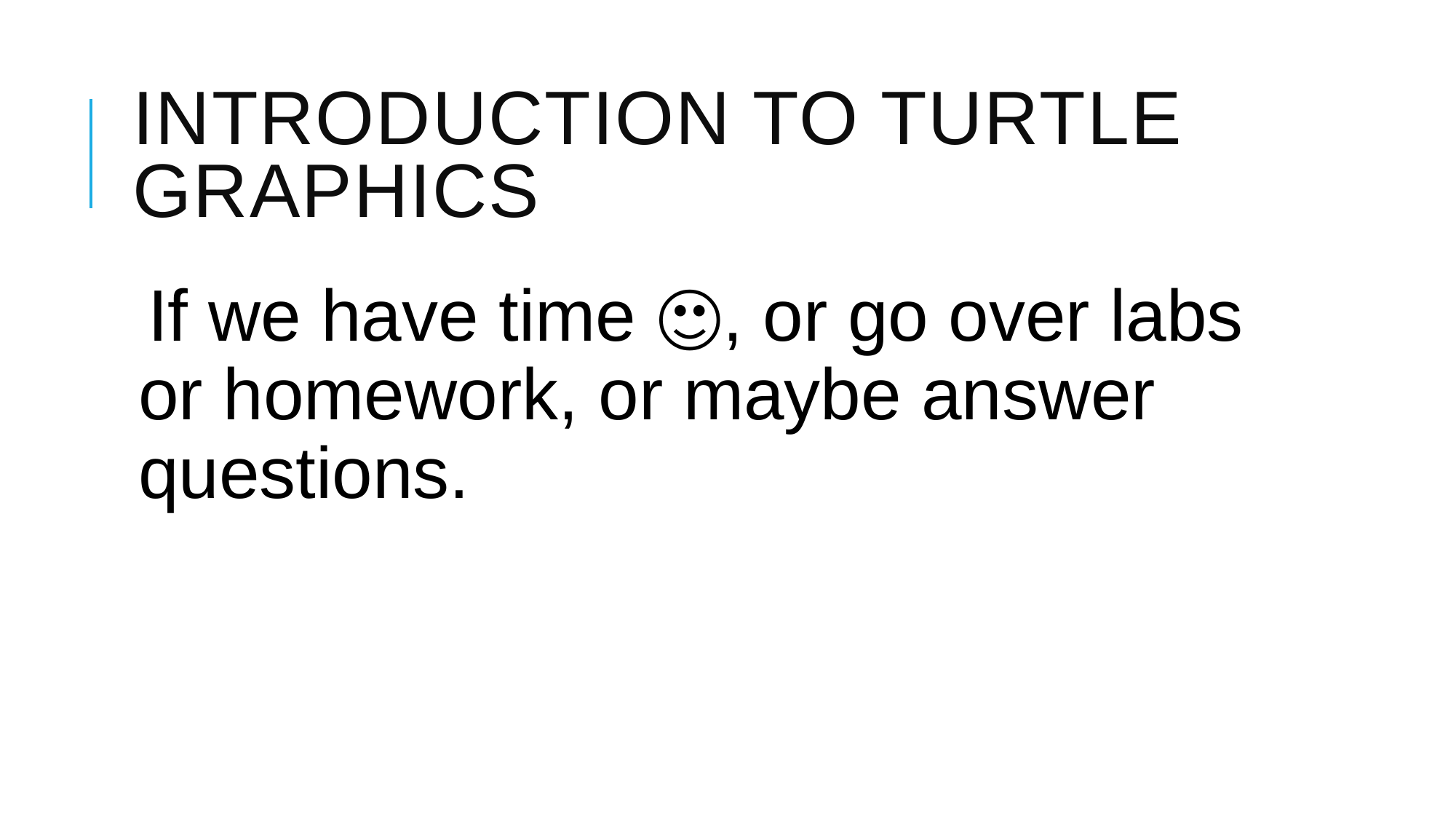

# Introduction to Turtle Graphics
If we have time 🙂, or go over labs or homework, or maybe answer questions.